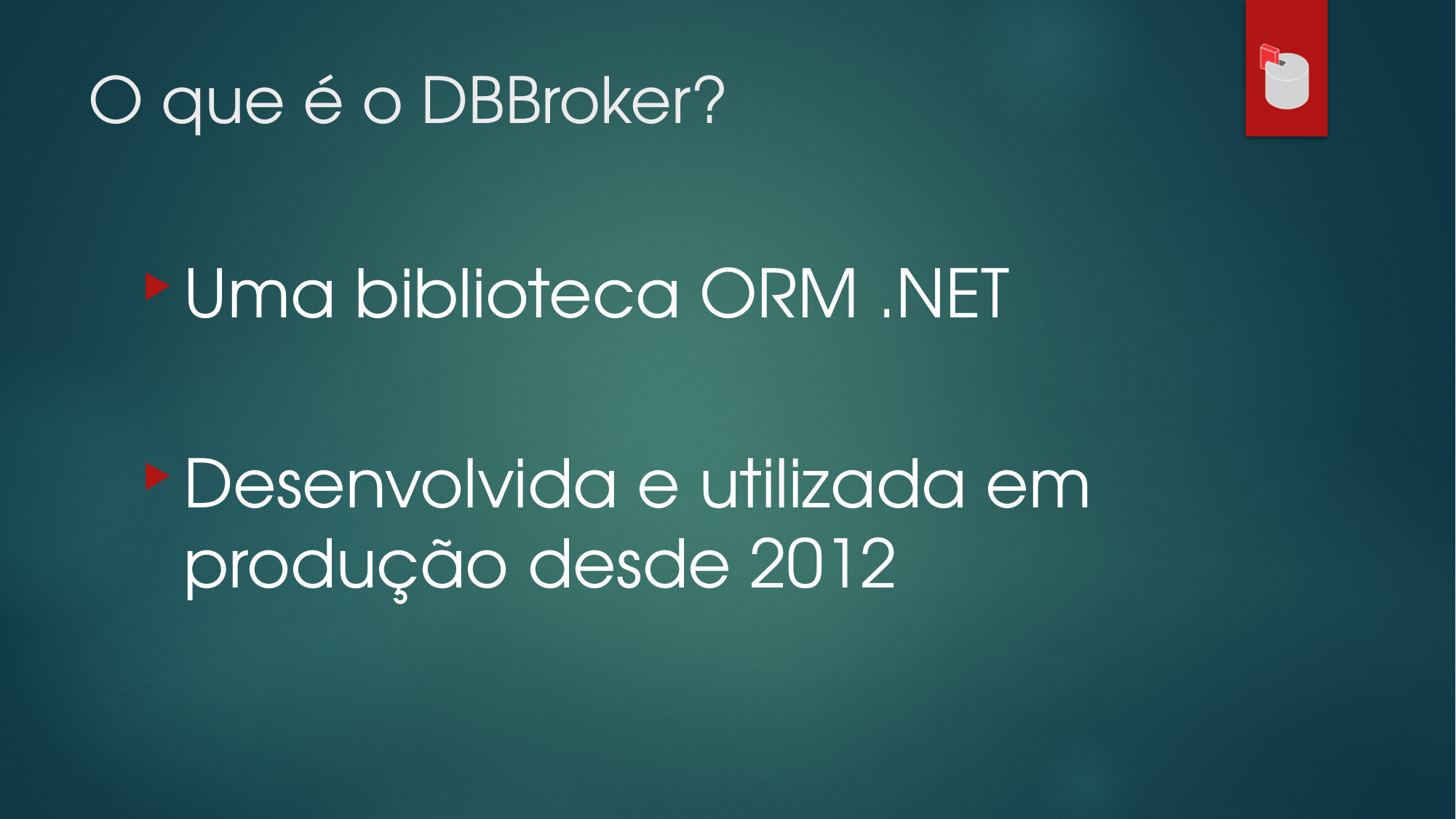

# O que é o DBBroker?
Uma biblioteca ORM .NET

Desenvolvida e utilizada em produção desde 2012